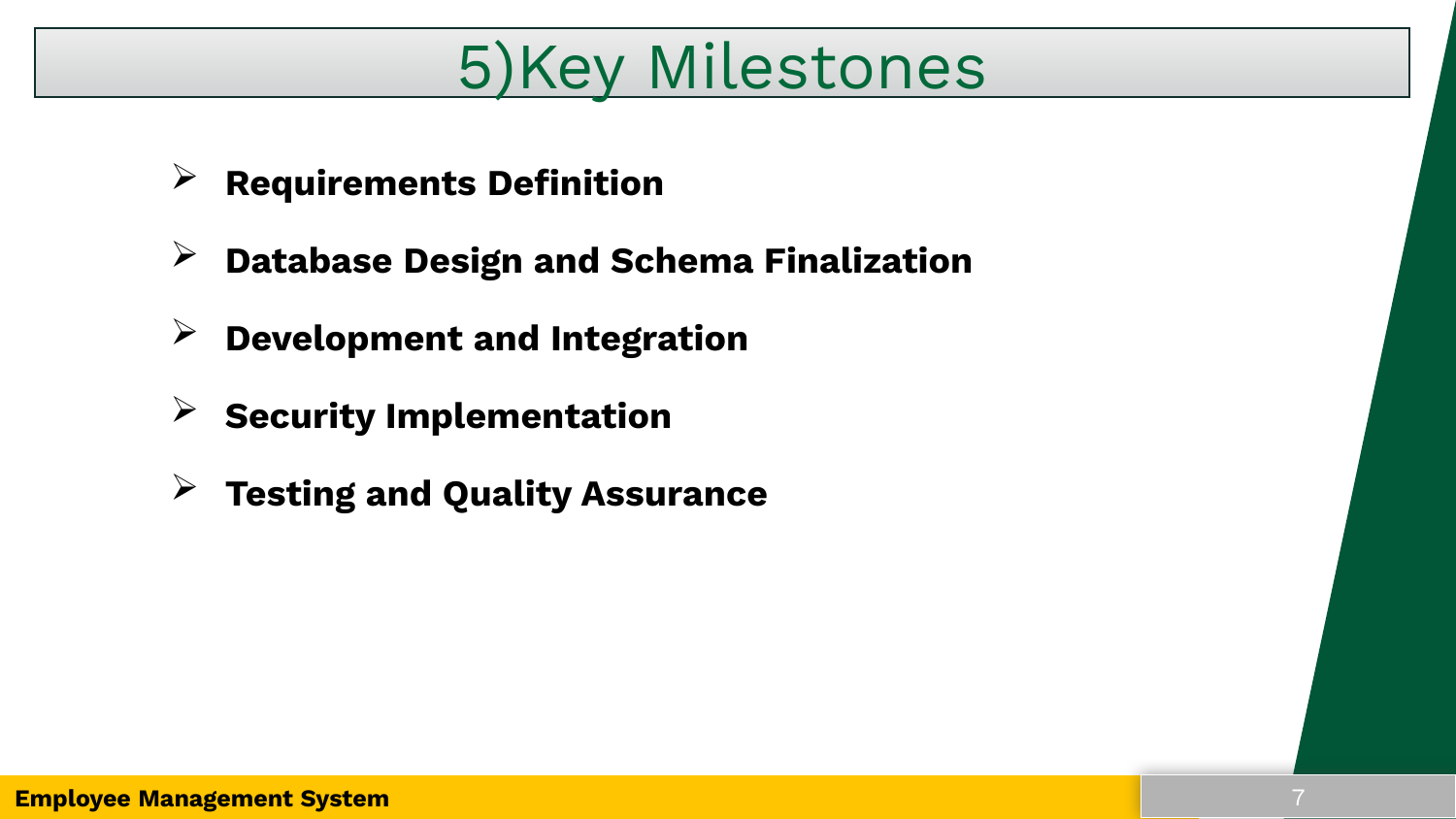

5)Key Milestones
Requirements Definition

Database Design and Schema Finalization

Development and Integration

Security Implementation

Testing and Quality Assurance
7
7
Employee Management System